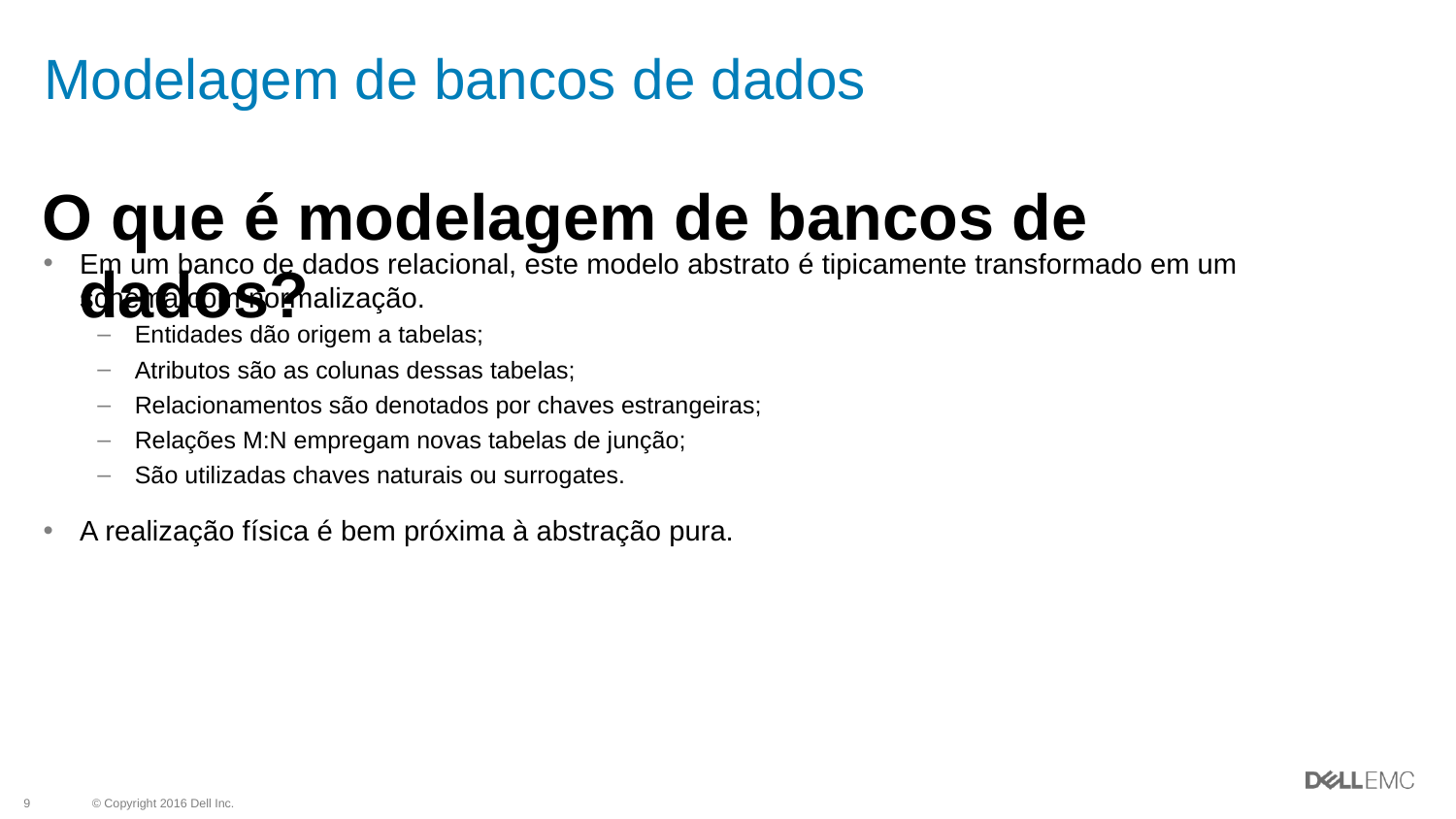

# Modelagem de bancos de dados
O que é modelagem de bancos de dados?

Em um banco de dados relacional, este modelo abstrato é tipicamente transformado em um schema com normalização.
Entidades dão origem a tabelas;
Atributos são as colunas dessas tabelas;
Relacionamentos são denotados por chaves estrangeiras;
Relações M:N empregam novas tabelas de junção;
São utilizadas chaves naturais ou surrogates.
A realização física é bem próxima à abstração pura.